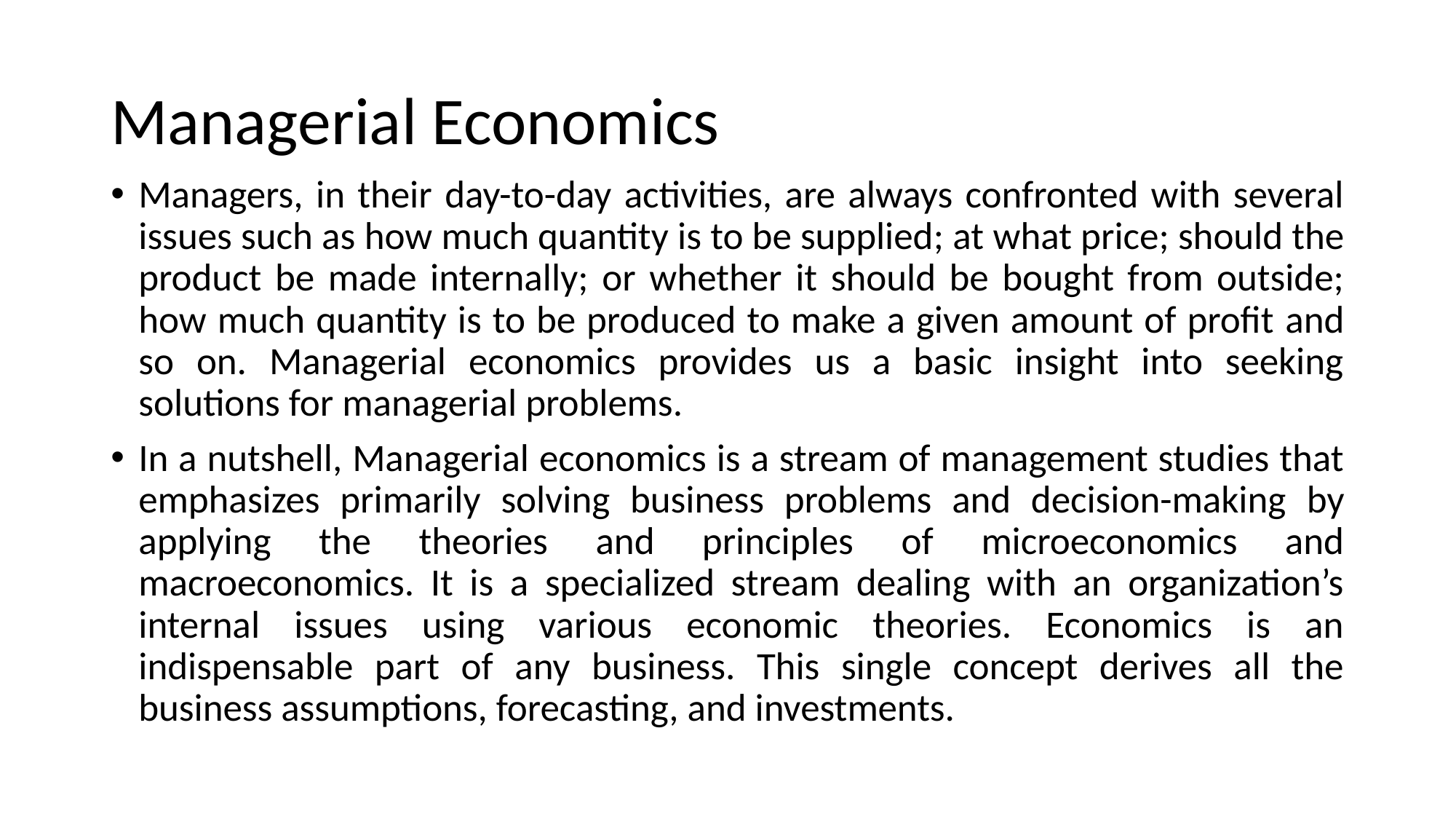

# Managerial Economics
Managers, in their day-to-day activities, are always confronted with several issues such as how much quantity is to be supplied; at what price; should the product be made internally; or whether it should be bought from outside; how much quantity is to be produced to make a given amount of profit and so on. Managerial economics provides us a basic insight into seeking solutions for managerial problems.
In a nutshell, Managerial economics is a stream of management studies that emphasizes primarily solving business problems and decision-making by applying the theories and principles of microeconomics and macroeconomics. It is a specialized stream dealing with an organization’s internal issues using various economic theories. Economics is an indispensable part of any business. This single concept derives all the business assumptions, forecasting, and investments.